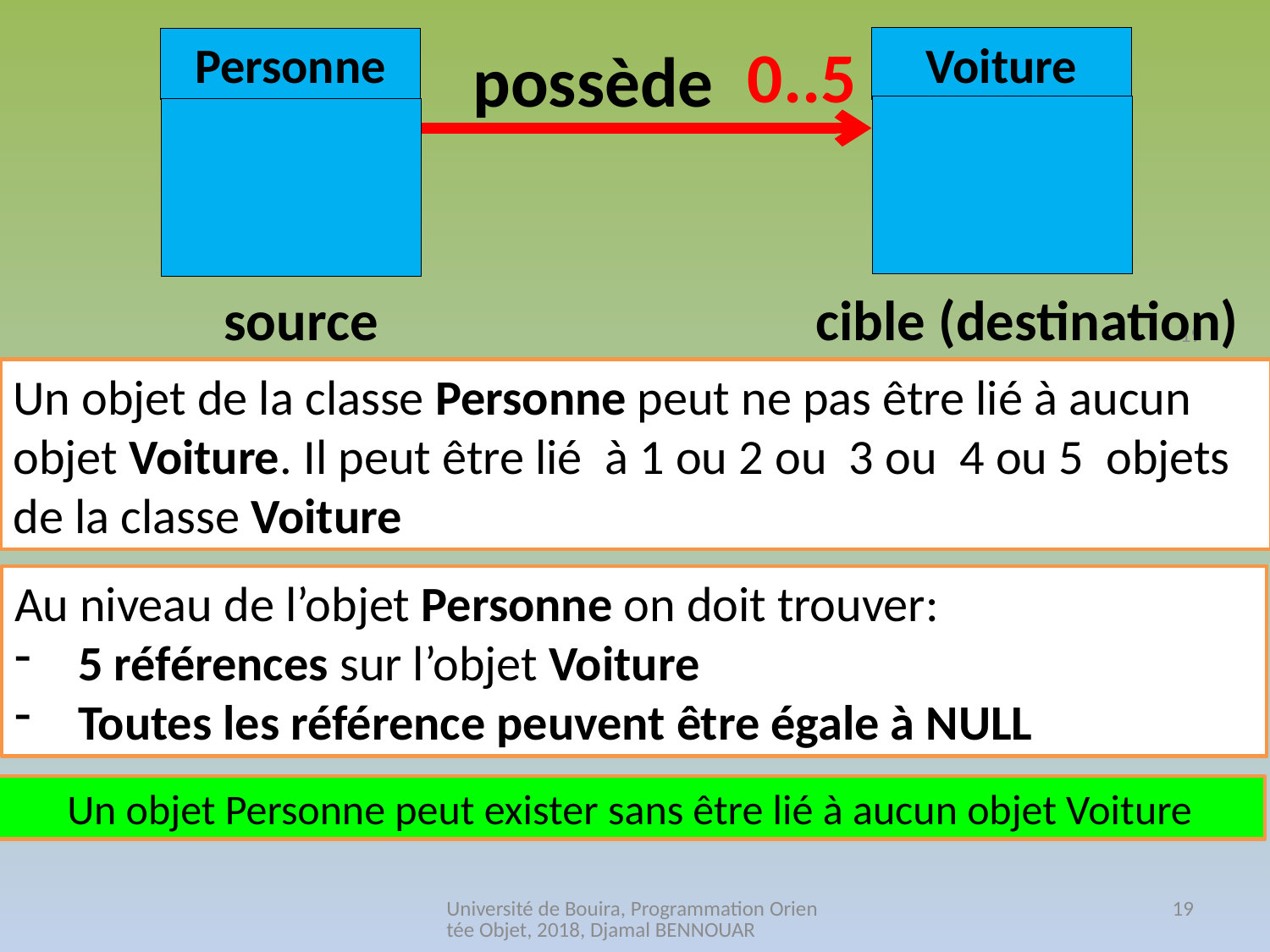

0..5
Voiture

Personne

possède
source
cible (destination)
19
Un objet de la classe Personne peut ne pas être lié à aucun objet Voiture. Il peut être lié  à 1 ou 2 ou  3 ou  4 ou 5  objets de la classe Voiture
Au niveau de l’objet Personne on doit trouver:
5 références sur l’objet Voiture
Toutes les référence peuvent être égale à NULL
Un objet Personne peut exister sans être lié à aucun objet Voiture
Université de Bouira, Programmation Orientée Objet, 2018, Djamal BENNOUAR
19